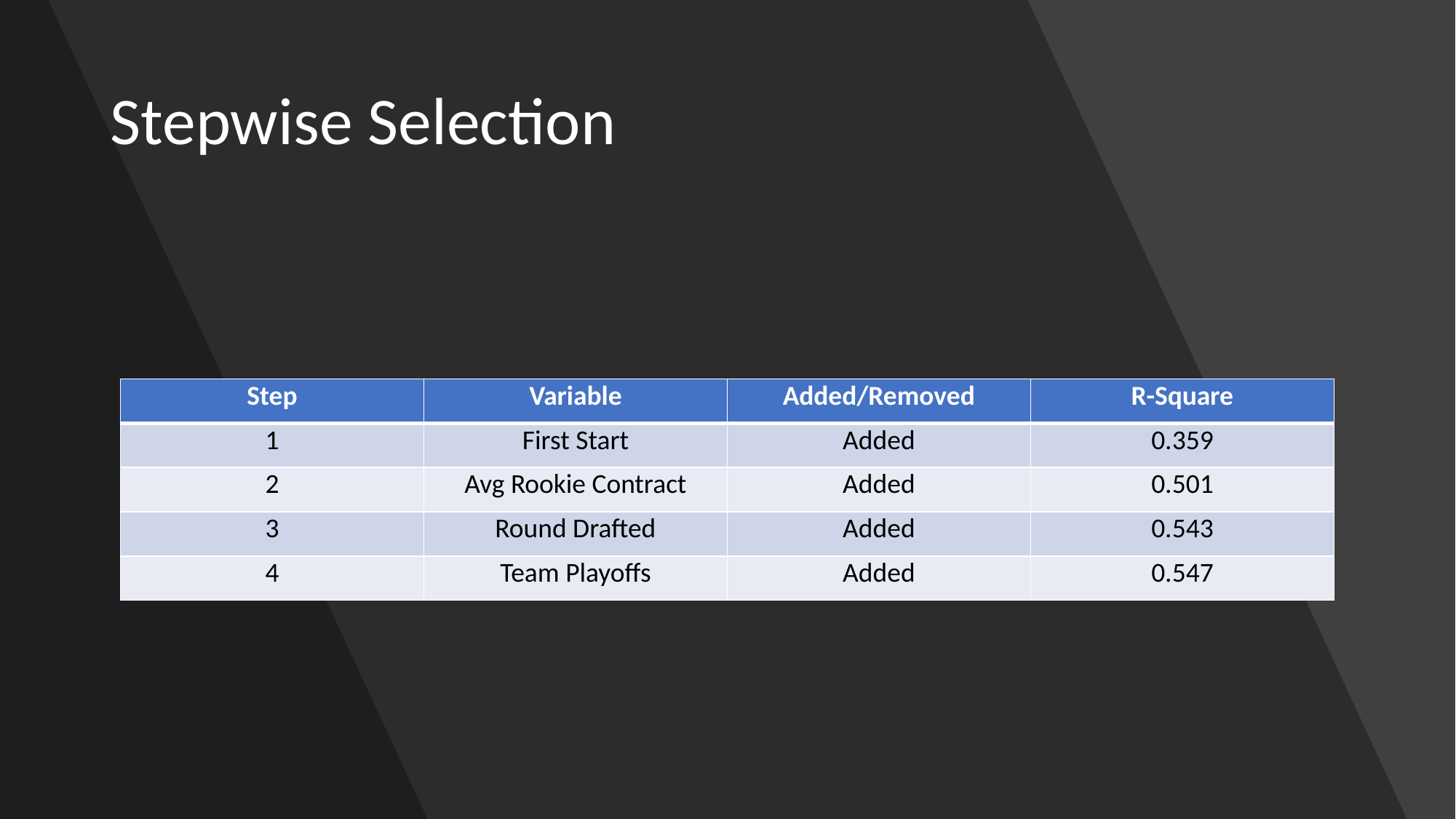

# Stepwise Selection

| Step | Variable | Added/Removed | R-Square |
| --- | --- | --- | --- |
| 1 | First Start | Added | 0.359 |
| 2 | Avg Rookie Contract | Added | 0.501 |
| 3 | Round Drafted | Added | 0.543 |
| 4 | Team Playoffs | Added | 0.547 |